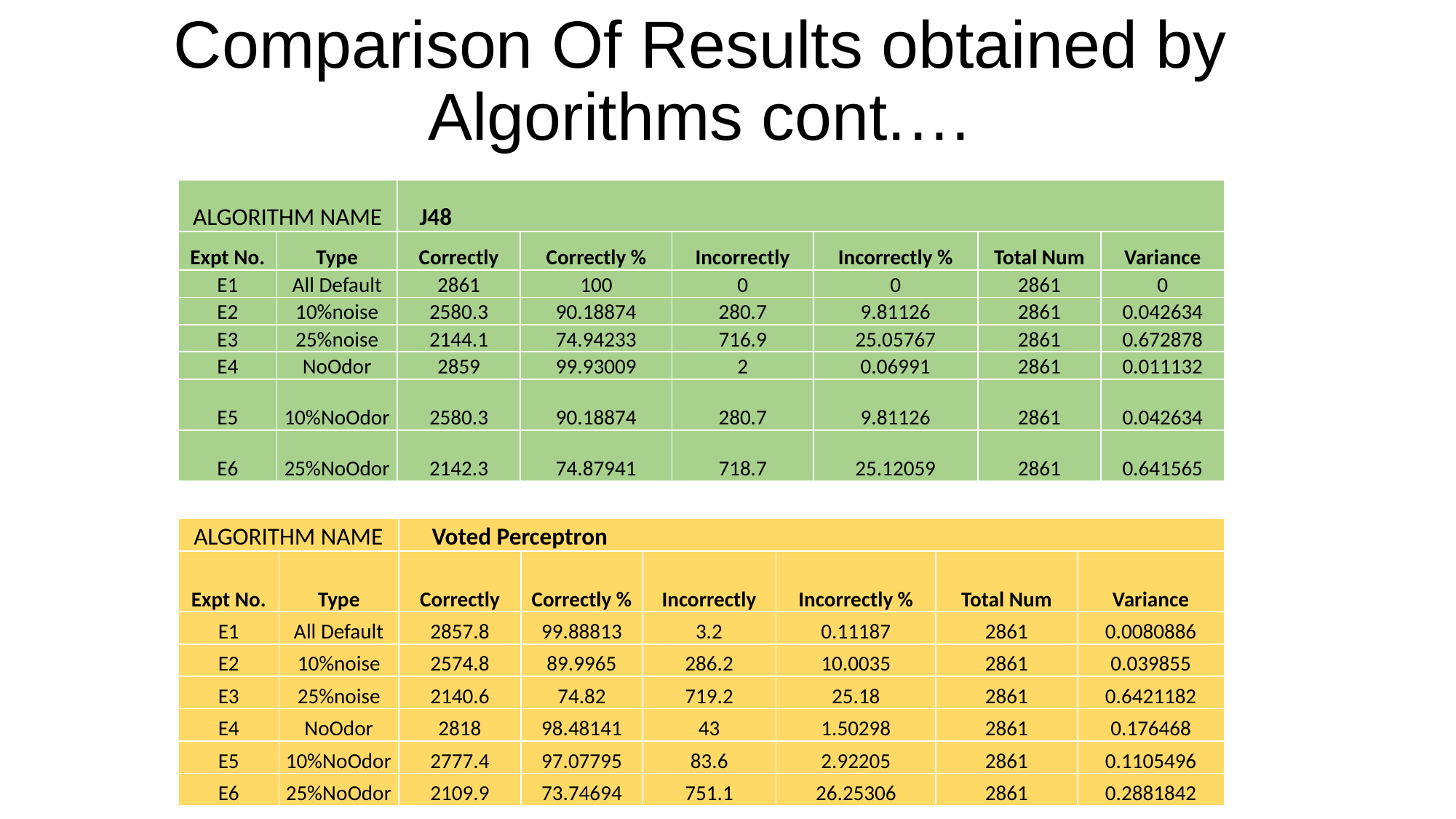

# Comparison Of Results obtained by Algorithms cont.…
| ALGORITHM NAME |  | J48 |  |  |  |  |  |
| --- | --- | --- | --- | --- | --- | --- | --- |
| Expt No. | Type | Correctly | Correctly % | Incorrectly | Incorrectly % | Total Num | Variance |
| E1 | All Default | 2861 | 100 | 0 | 0 | 2861 | 0 |
| E2 | 10%noise | 2580.3 | 90.18874 | 280.7 | 9.81126 | 2861 | 0.042634 |
| E3 | 25%noise | 2144.1 | 74.94233 | 716.9 | 25.05767 | 2861 | 0.672878 |
| E4 | NoOdor | 2859 | 99.93009 | 2 | 0.06991 | 2861 | 0.011132 |
| E5 | 10%NoOdor | 2580.3 | 90.18874 | 280.7 | 9.81126 | 2861 | 0.042634 |
| E6 | 25%NoOdor | 2142.3 | 74.87941 | 718.7 | 25.12059 | 2861 | 0.641565 |
| ALGORITHM NAME |  | Voted Perceptron |  |  |  |  |  |
| --- | --- | --- | --- | --- | --- | --- | --- |
| Expt No. | Type | Correctly | Correctly % | Incorrectly | Incorrectly % | Total Num | Variance |
| E1 | All Default | 2857.8 | 99.88813 | 3.2 | 0.11187 | 2861 | 0.0080886 |
| E2 | 10%noise | 2574.8 | 89.9965 | 286.2 | 10.0035 | 2861 | 0.039855 |
| E3 | 25%noise | 2140.6 | 74.82 | 719.2 | 25.18 | 2861 | 0.6421182 |
| E4 | NoOdor | 2818 | 98.48141 | 43 | 1.50298 | 2861 | 0.176468 |
| E5 | 10%NoOdor | 2777.4 | 97.07795 | 83.6 | 2.92205 | 2861 | 0.1105496 |
| E6 | 25%NoOdor | 2109.9 | 73.74694 | 751.1 | 26.25306 | 2861 | 0.2881842 |